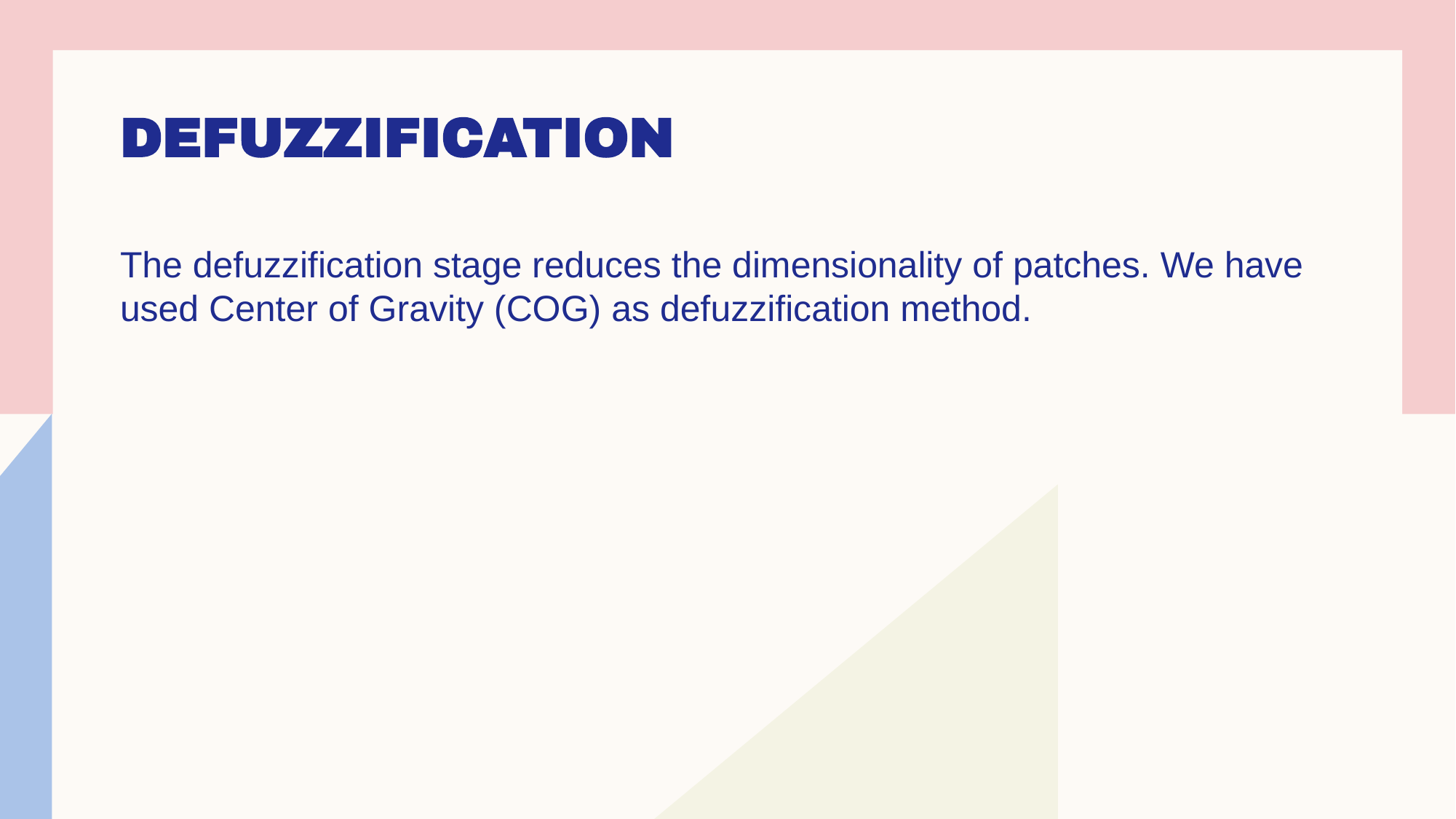

# defuzzification
The defuzzification stage reduces the dimensionality of patches. We have used Center of Gravity (COG) as defuzzification method.